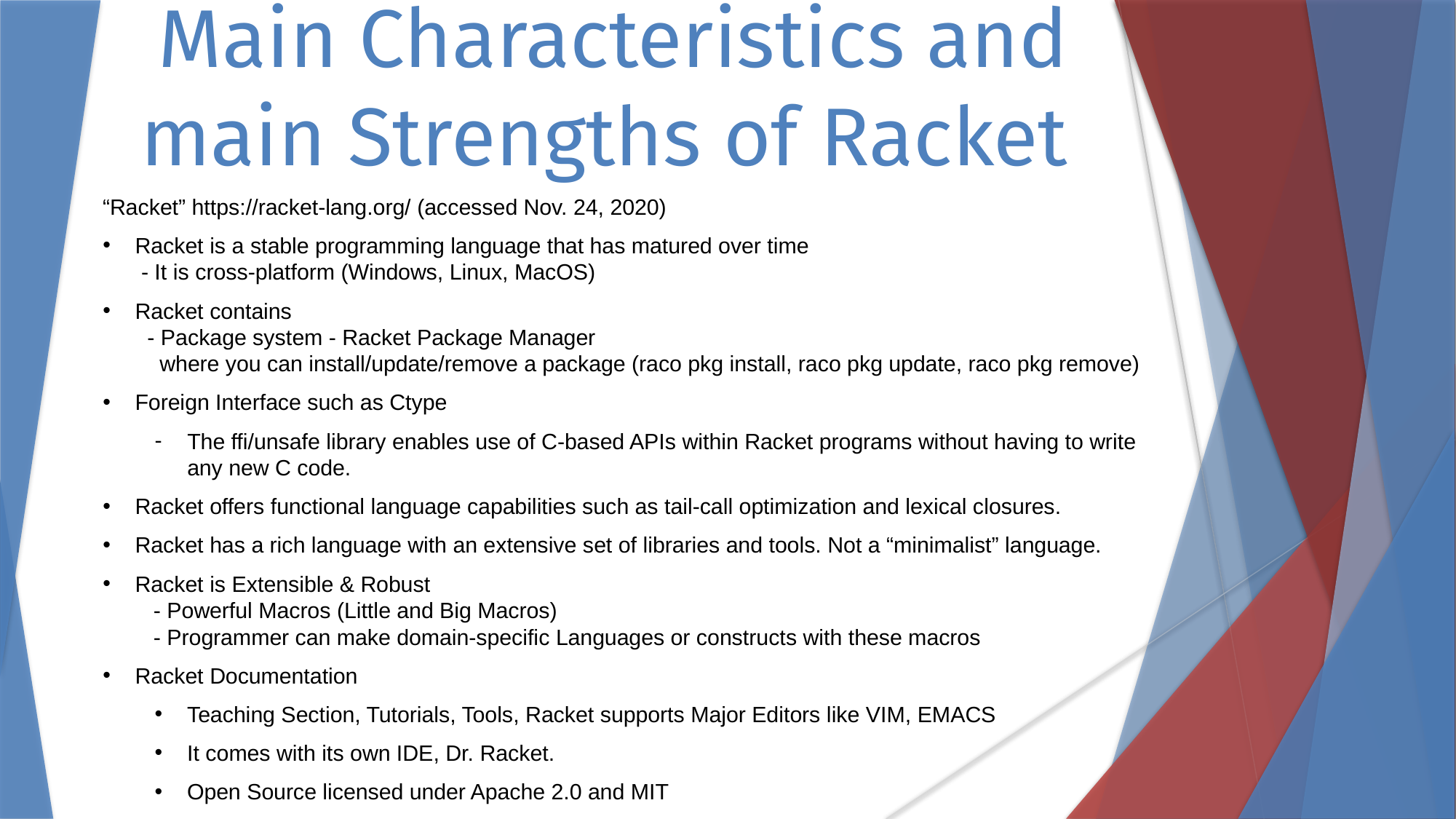

Main Characteristics and main Strengths of Racket
“Racket” https://racket-lang.org/ (accessed Nov. 24, 2020)
Racket is a stable programming language that has matured over time
 - It is cross-platform (Windows, Linux, MacOS)
Racket contains
  - Package system - Racket Package Manager
    where you can install/update/remove a package (raco pkg install, raco pkg update, raco pkg remove)
Foreign Interface such as Ctype
The ffi/unsafe library enables use of C-based APIs within Racket programs without having to write any new C code.
Racket offers functional language capabilities such as tail-call optimization and lexical closures.
Racket has a rich language with an extensive set of libraries and tools. Not a “minimalist” language.
Racket is Extensible & Robust
   - Powerful Macros (Little and Big Macros)
   - Programmer can make domain-specific Languages or constructs with these macros
Racket Documentation
Teaching Section, Tutorials, Tools, Racket supports Major Editors like VIM, EMACS
It comes with its own IDE, Dr. Racket.
Open Source licensed under Apache 2.0 and MIT